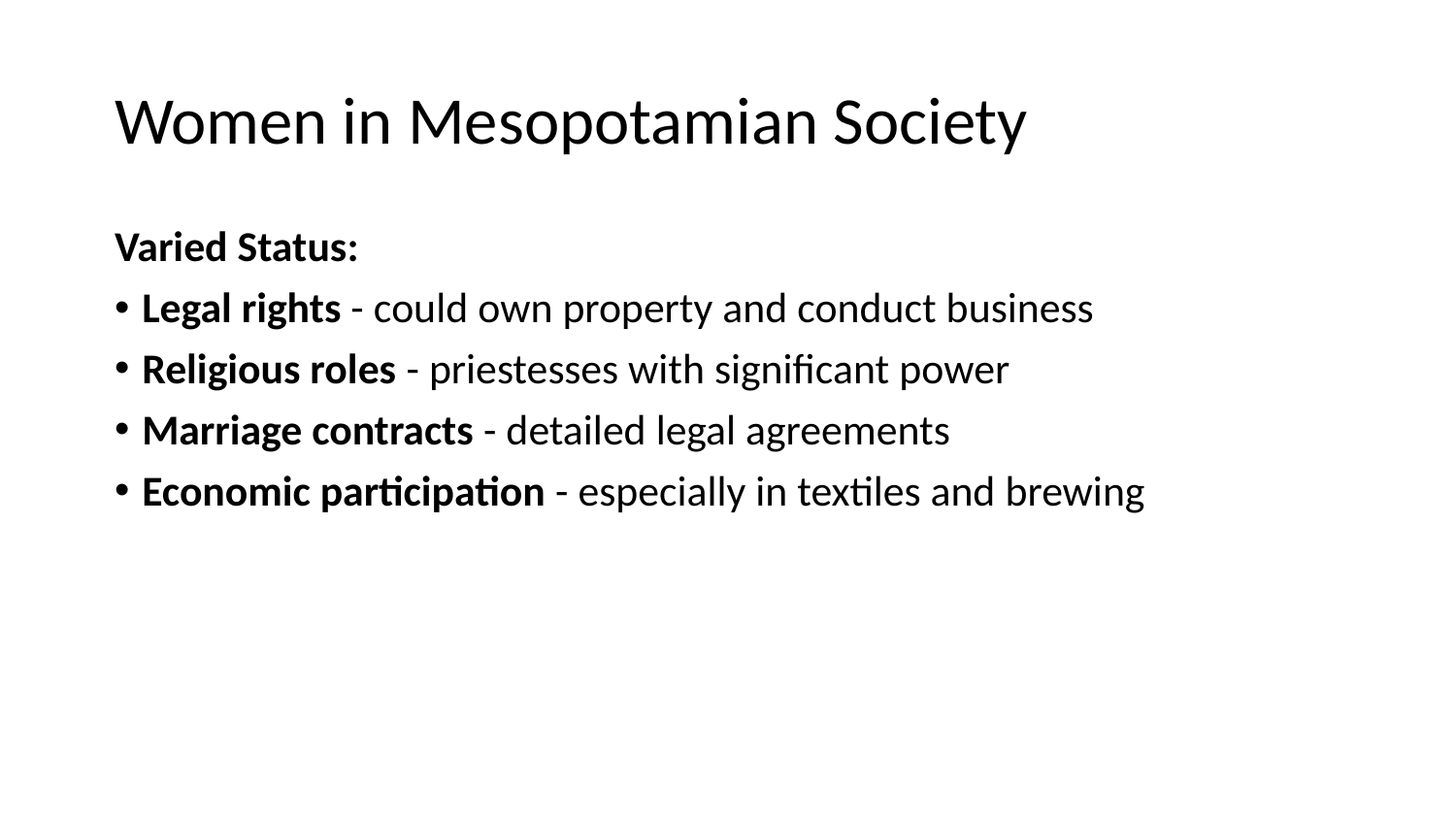

# Women in Mesopotamian Society
Varied Status:
Legal rights - could own property and conduct business
Religious roles - priestesses with significant power
Marriage contracts - detailed legal agreements
Economic participation - especially in textiles and brewing